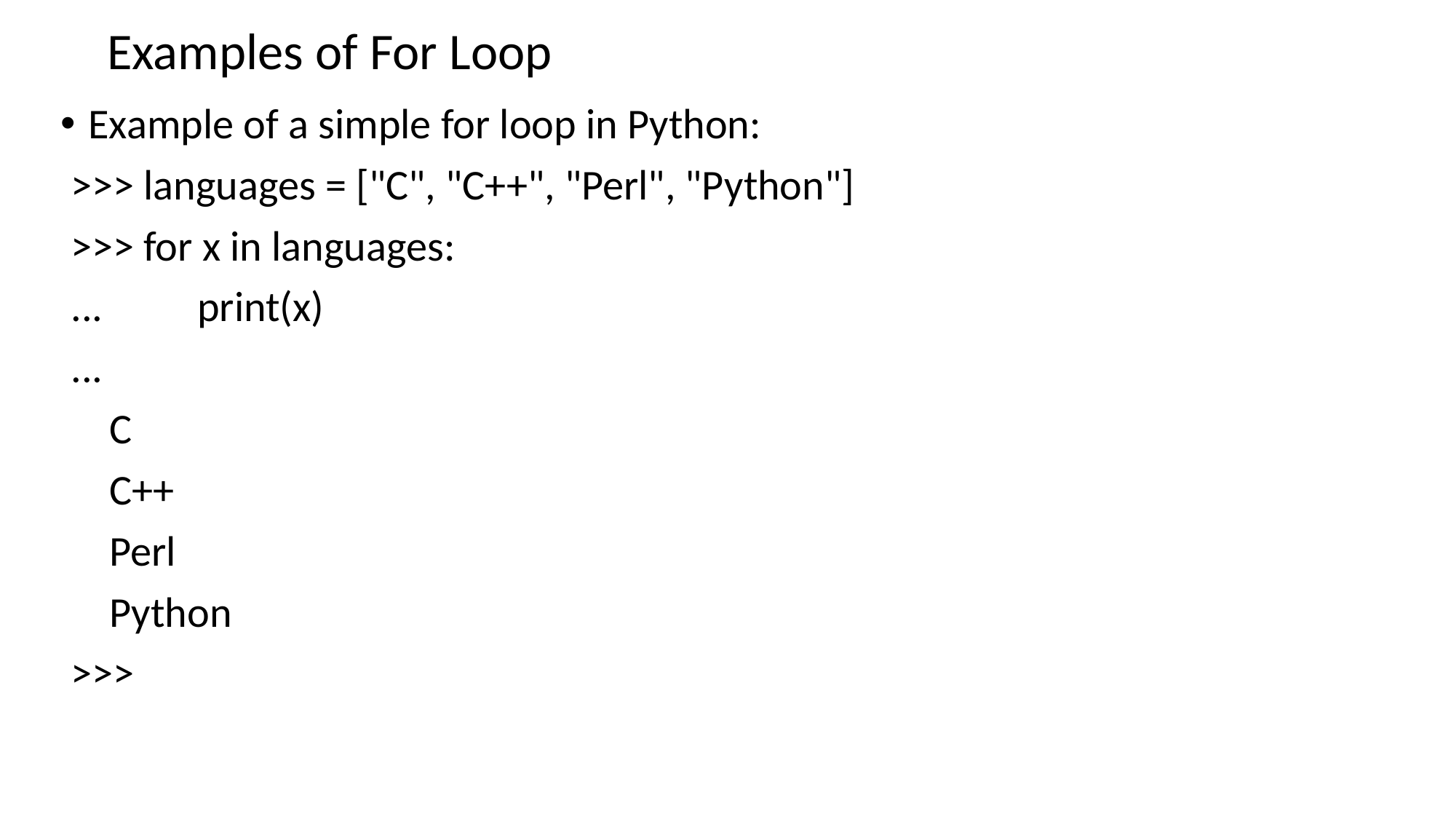

# Examples of For Loop
Example of a simple for loop in Python:
 >>> languages = ["C", "C++", "Perl", "Python"]
 >>> for x in languages:
 ... 	print(x)
 ...
     C
     C++
     Perl
     Python
 >>>